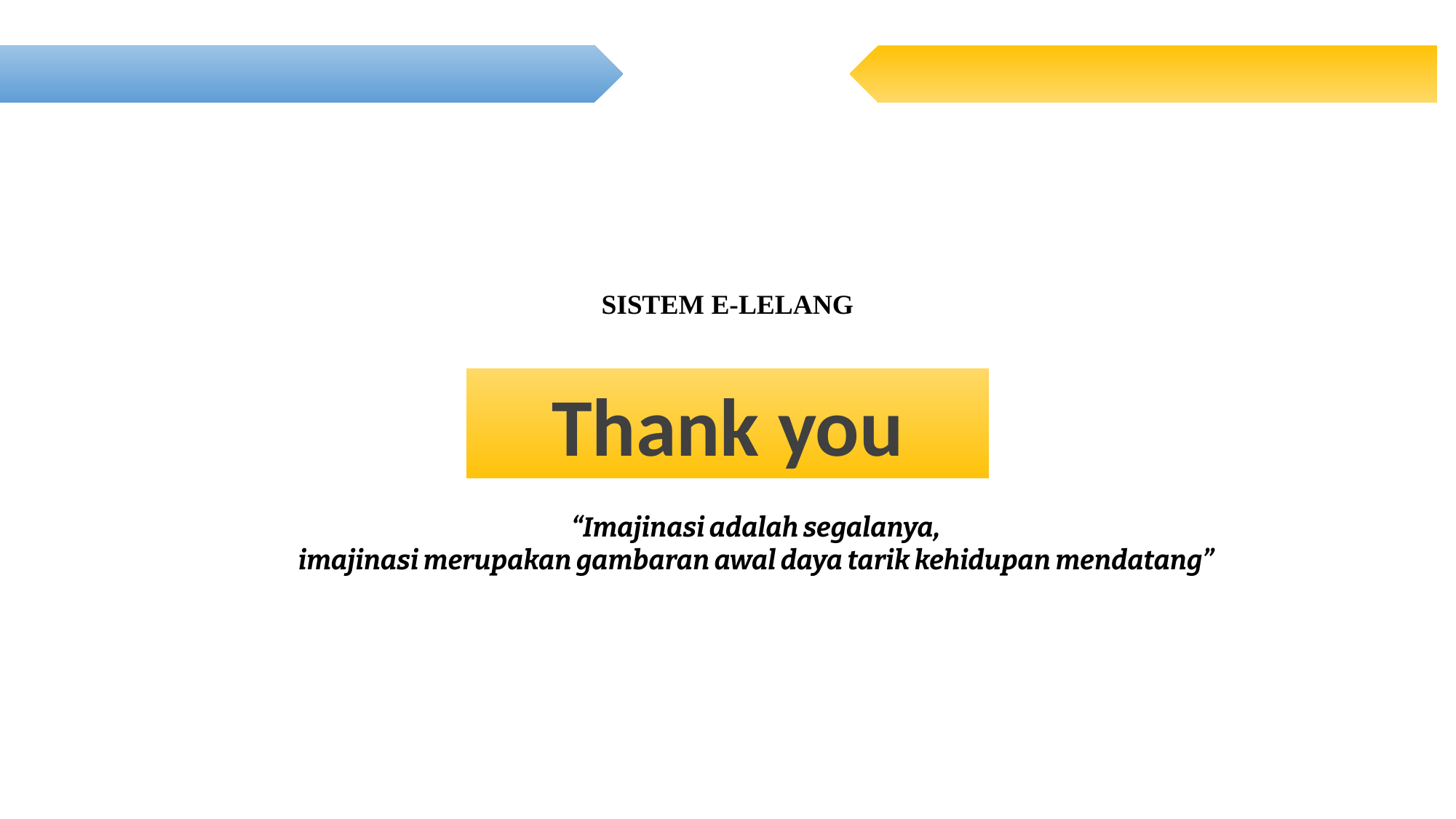

SISTEM E-LELANG
Thank you
“Imajinasi adalah segalanya,
imajinasi merupakan gambaran awal daya tarik kehidupan mendatang”